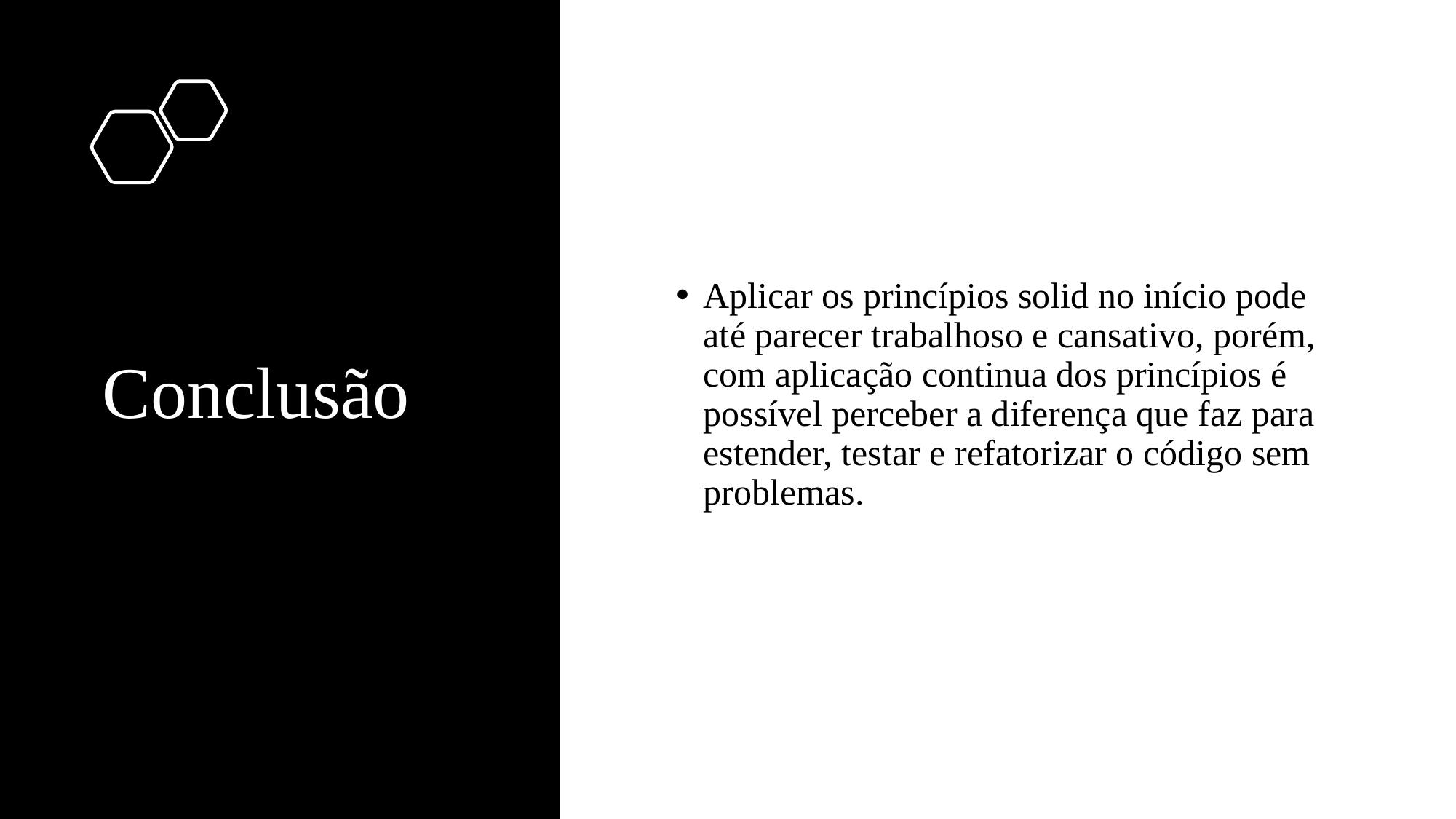

# Conclusão
Aplicar os princípios solid no início pode até parecer trabalhoso e cansativo, porém, com aplicação continua dos princípios é possível perceber a diferença que faz para estender, testar e refatorizar o código sem problemas.